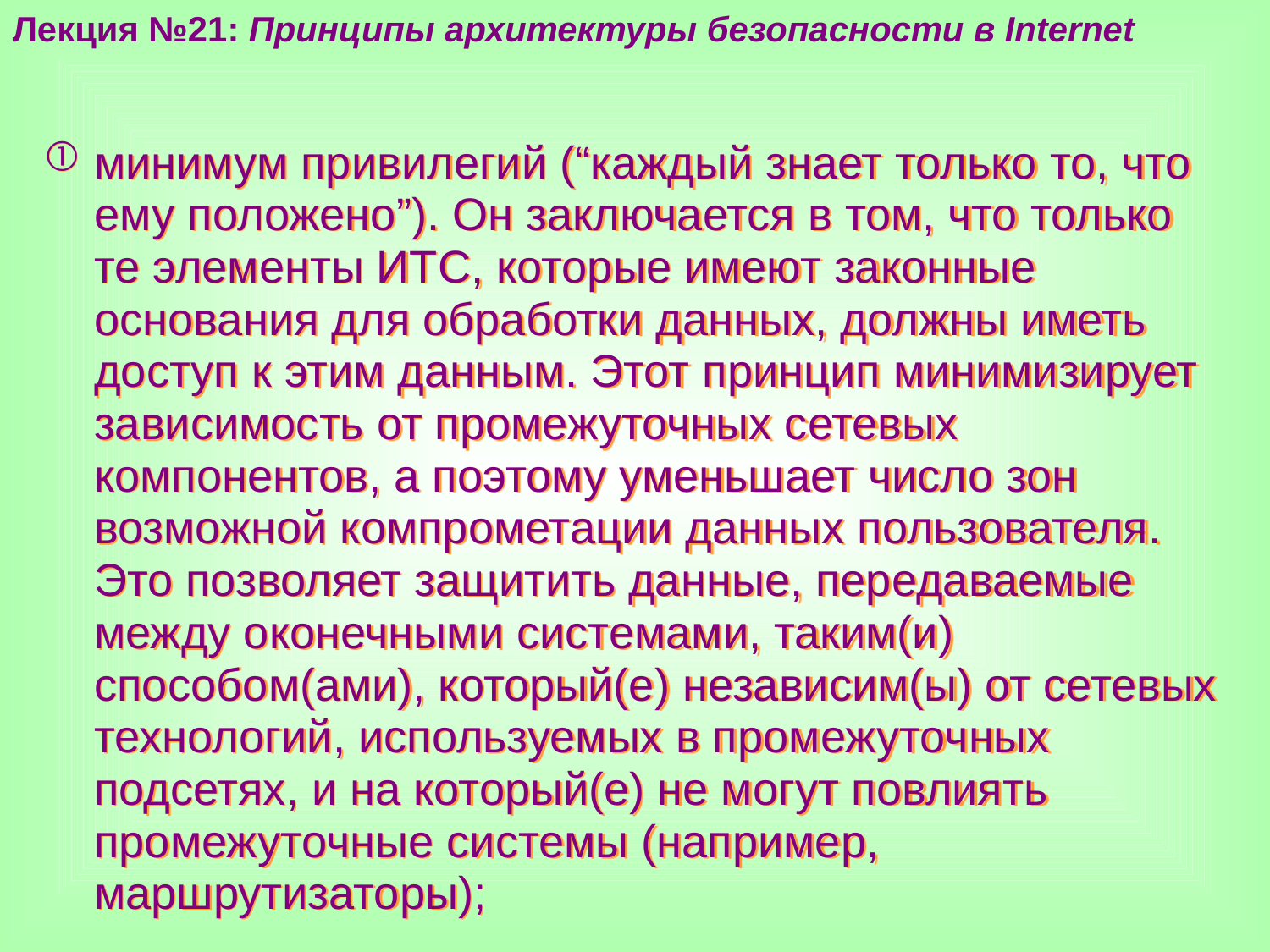

Лекция №21: Принципы архитектуры безопасности в Internet
минимум привилегий (“каждый знает только то, что ему положено”). Он заключается в том, что только те элементы ИТС, которые имеют законные основания для обработки данных, должны иметь доступ к этим данным. Этот принцип минимизирует зависимость от промежуточных сетевых компонентов, а поэтому уменьшает число зон возможной компрометации данных пользователя. Это позволяет защитить данные, передаваемые между оконечными системами, таким(и) способом(ами), который(е) независим(ы) от сетевых технологий, используемых в промежуточных подсетях, и на который(е) не могут повлиять промежуточные системы (например, маршрутизаторы);